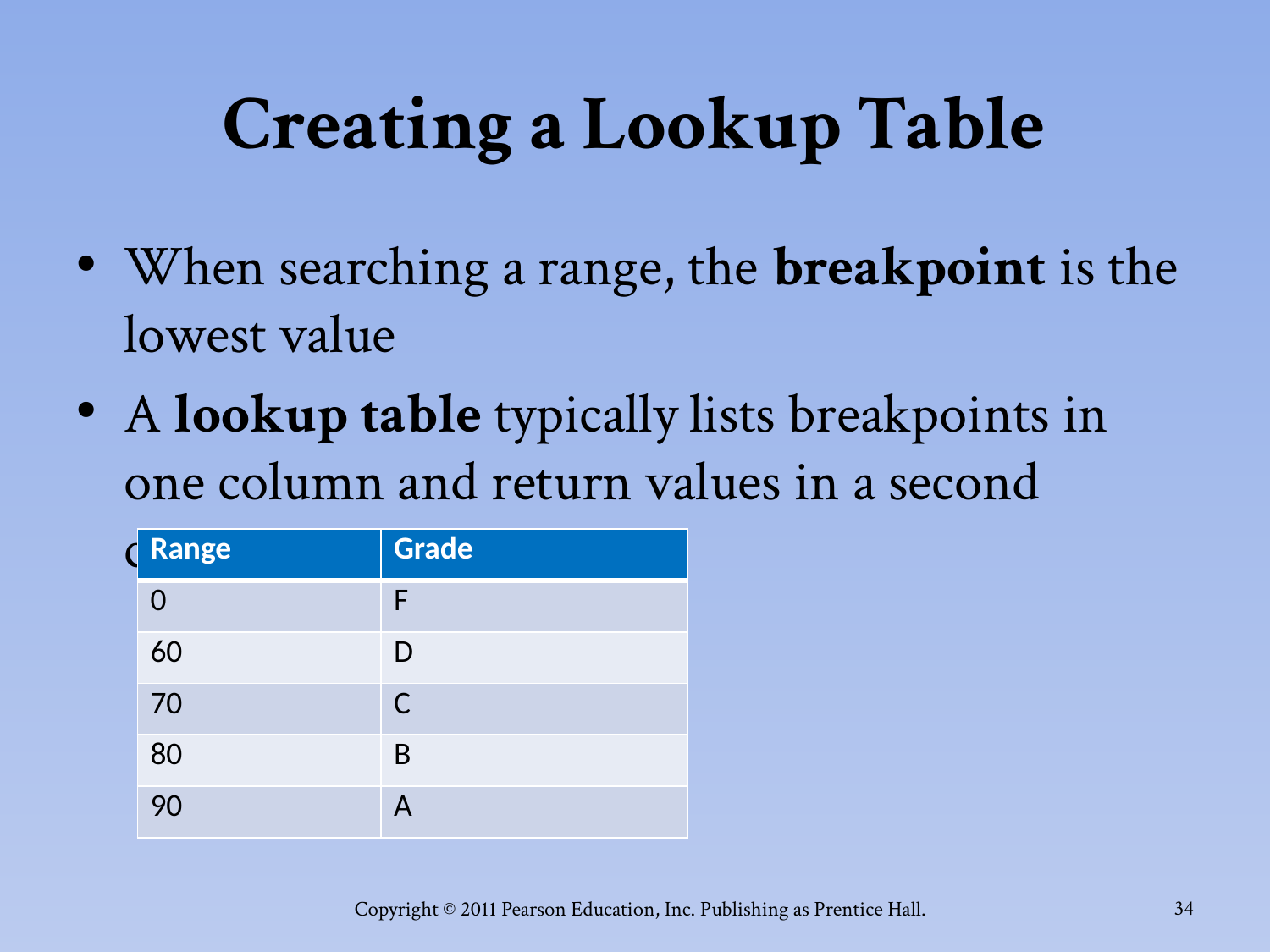

# Creating a Lookup Table
When searching a range, the breakpoint is the lowest value
A lookup table typically lists breakpoints in one column and return values in a second column

| Range | Grade |
| --- | --- |
| 0 | F |
| 60 | D |
| 70 | C |
| 80 | B |
| 90 | A |

Copyright © 2011 Pearson Education, Inc. Publishing as Prentice Hall.

34